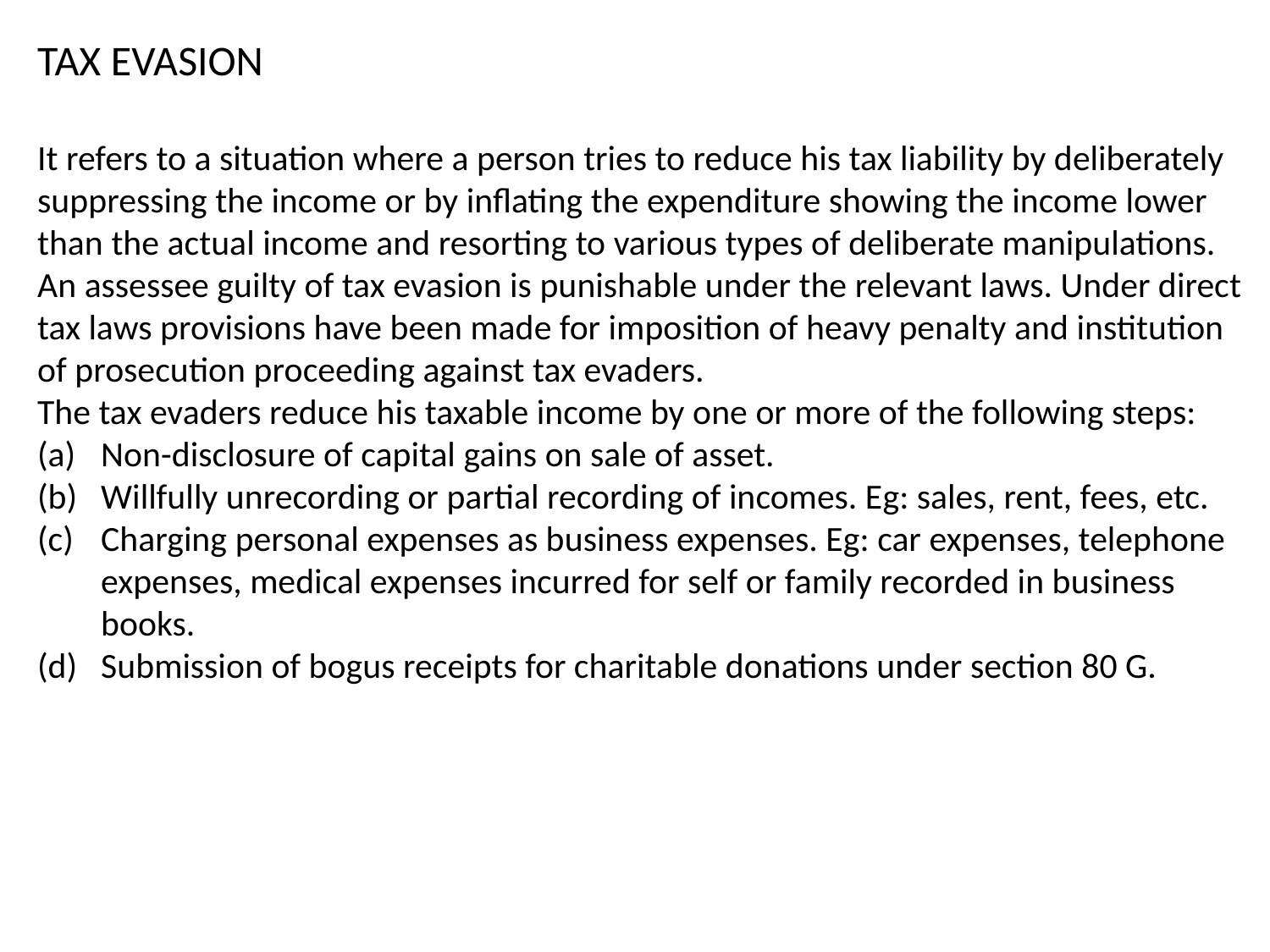

TAX EVASION

It refers to a situation where a person tries to reduce his tax liability by deliberately suppressing the income or by inflating the expenditure showing the income lower than the actual income and resorting to various types of deliberate manipulations.
An assessee guilty of tax evasion is punishable under the relevant laws. Under direct tax laws provisions have been made for imposition of heavy penalty and institution of prosecution proceeding against tax evaders.
The tax evaders reduce his taxable income by one or more of the following steps:
Non-disclosure of capital gains on sale of asset.
Willfully unrecording or partial recording of incomes. Eg: sales, rent, fees, etc.
Charging personal expenses as business expenses. Eg: car expenses, telephone expenses, medical expenses incurred for self or family recorded in business books.
Submission of bogus receipts for charitable donations under section 80 G.